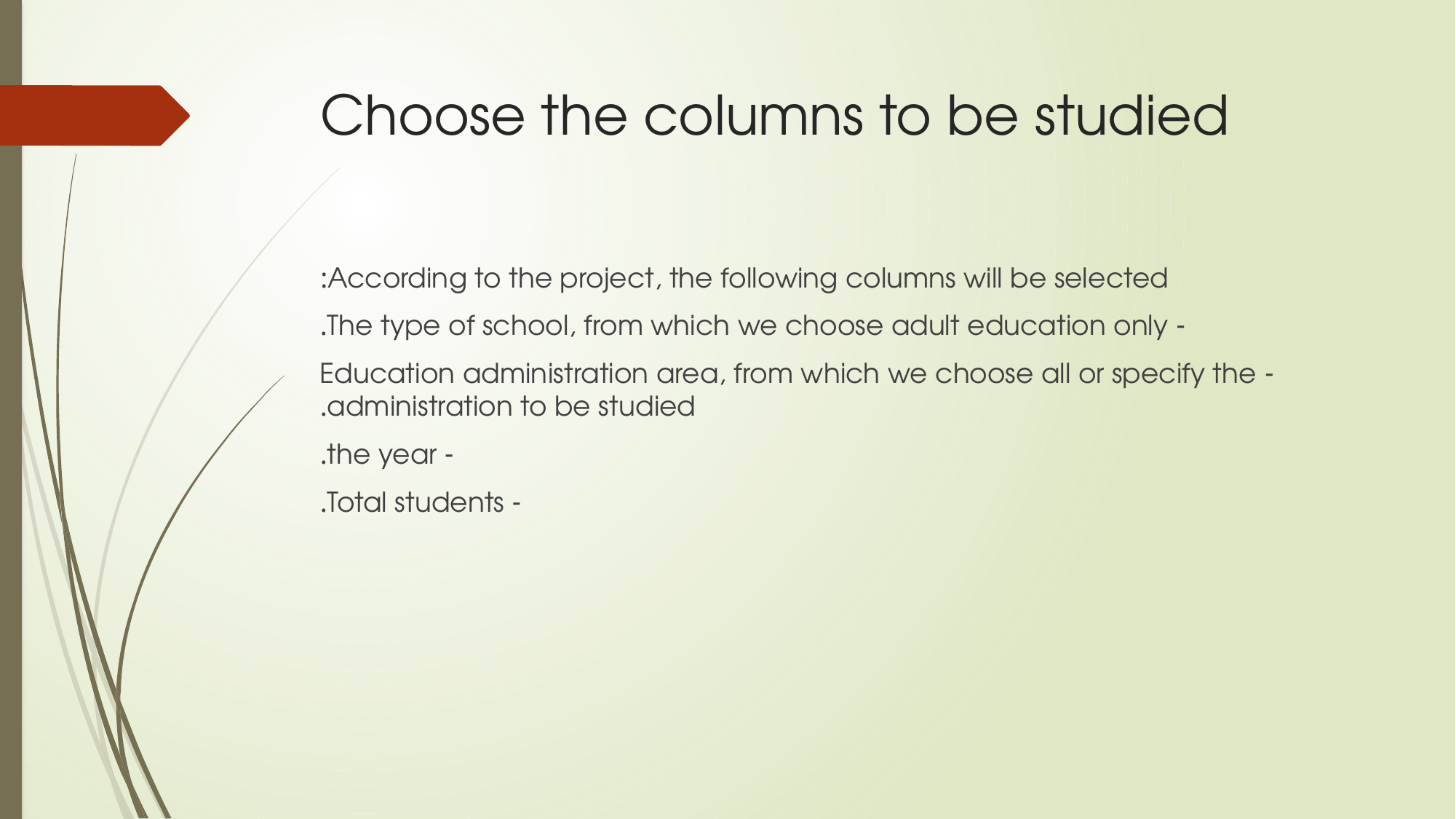

# Choose the columns to be studied
According to the project, the following columns will be selected:
- The type of school, from which we choose adult education only.
- Education administration area, from which we choose all or specify the administration to be studied.
- the year.
- Total students.